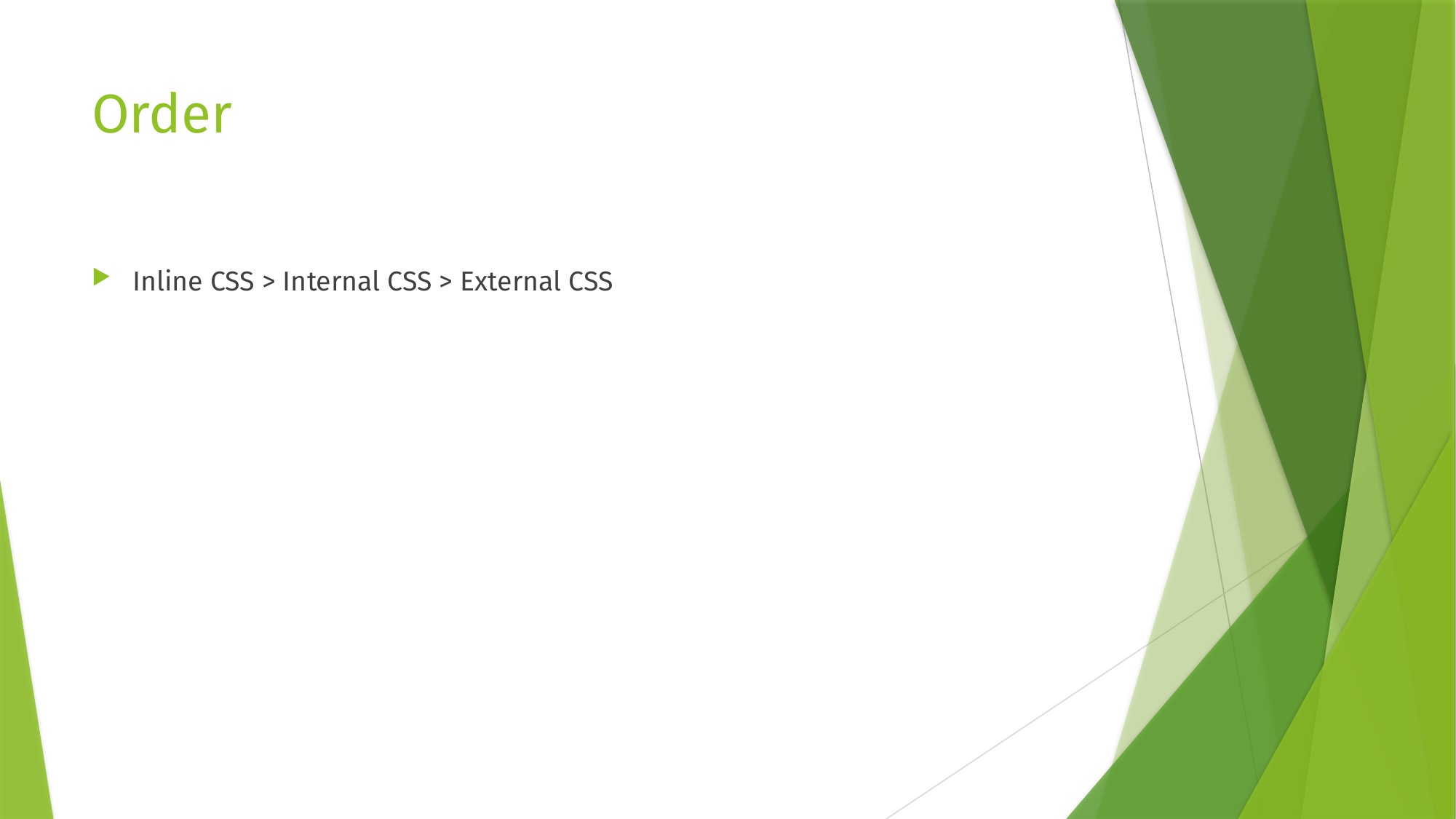

# Order
Inline CSS > Internal CSS > External CSS